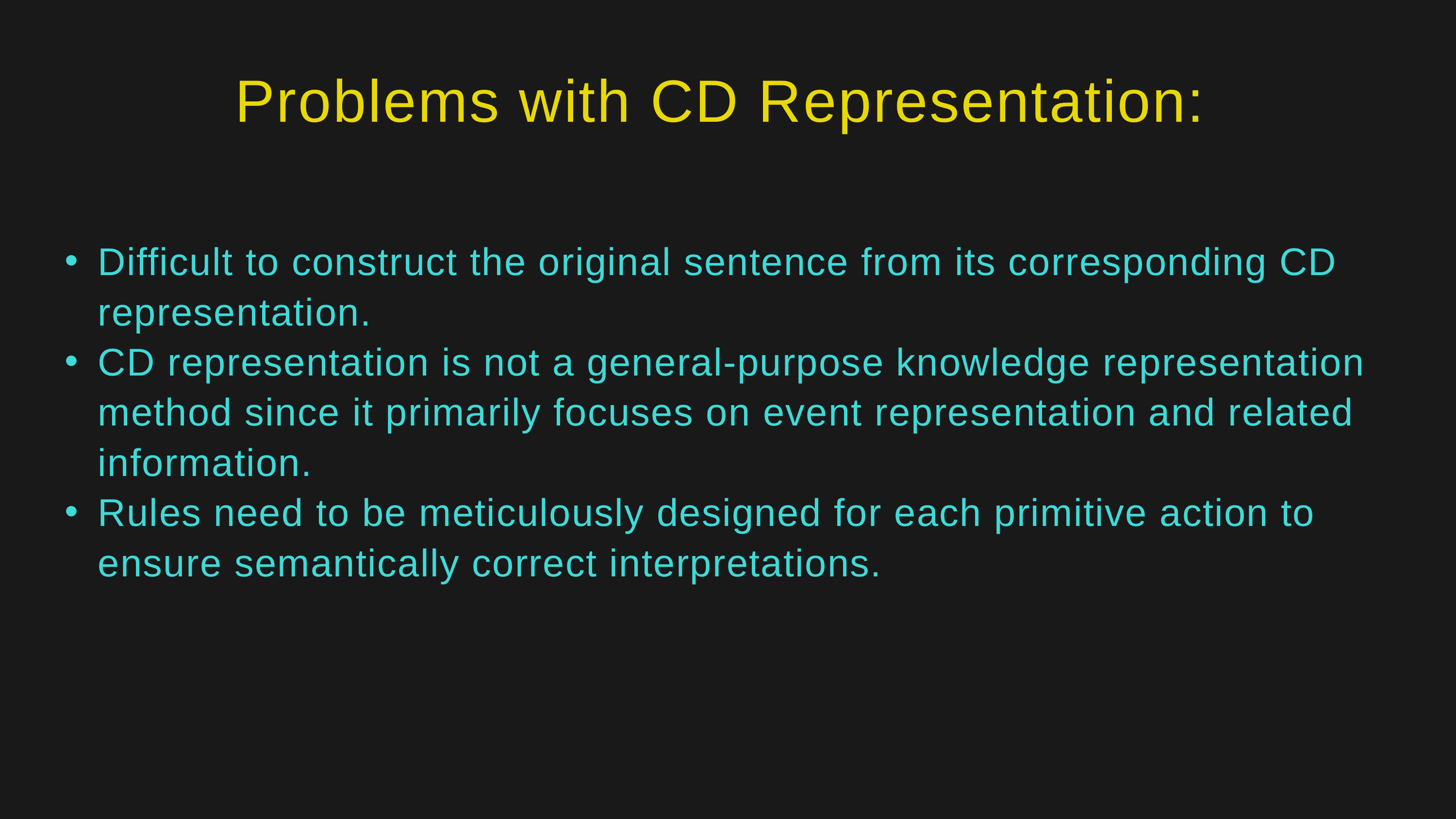

Problems with CD Representation:
Difficult to construct the original sentence from its corresponding CD representation.
CD representation is not a general-purpose knowledge representation method since it primarily focuses on event representation and related information.
Rules need to be meticulously designed for each primitive action to ensure semantically correct interpretations.